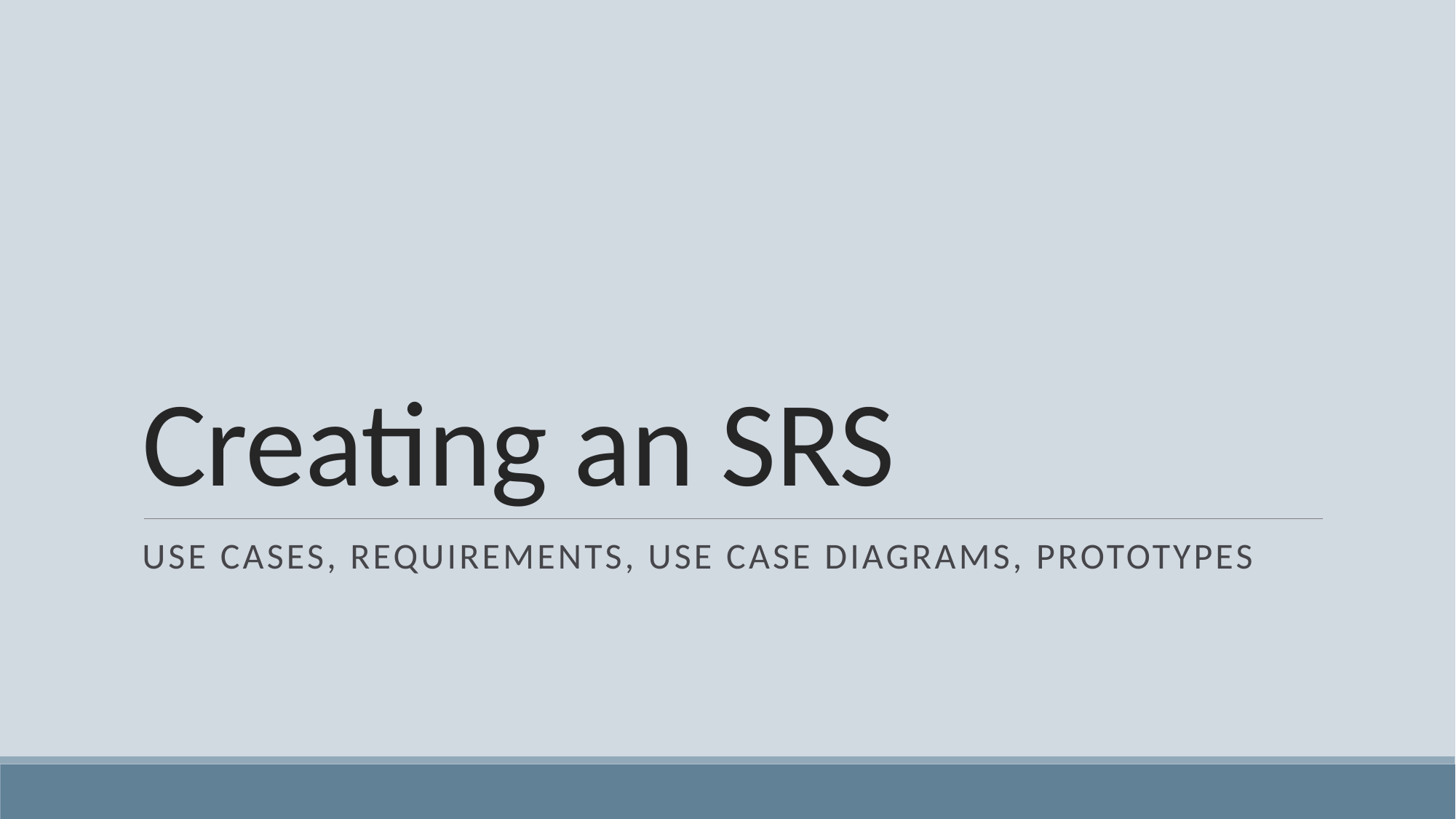

# Creating an SRS
Use cases, requirements, use case diagrams, prototypes